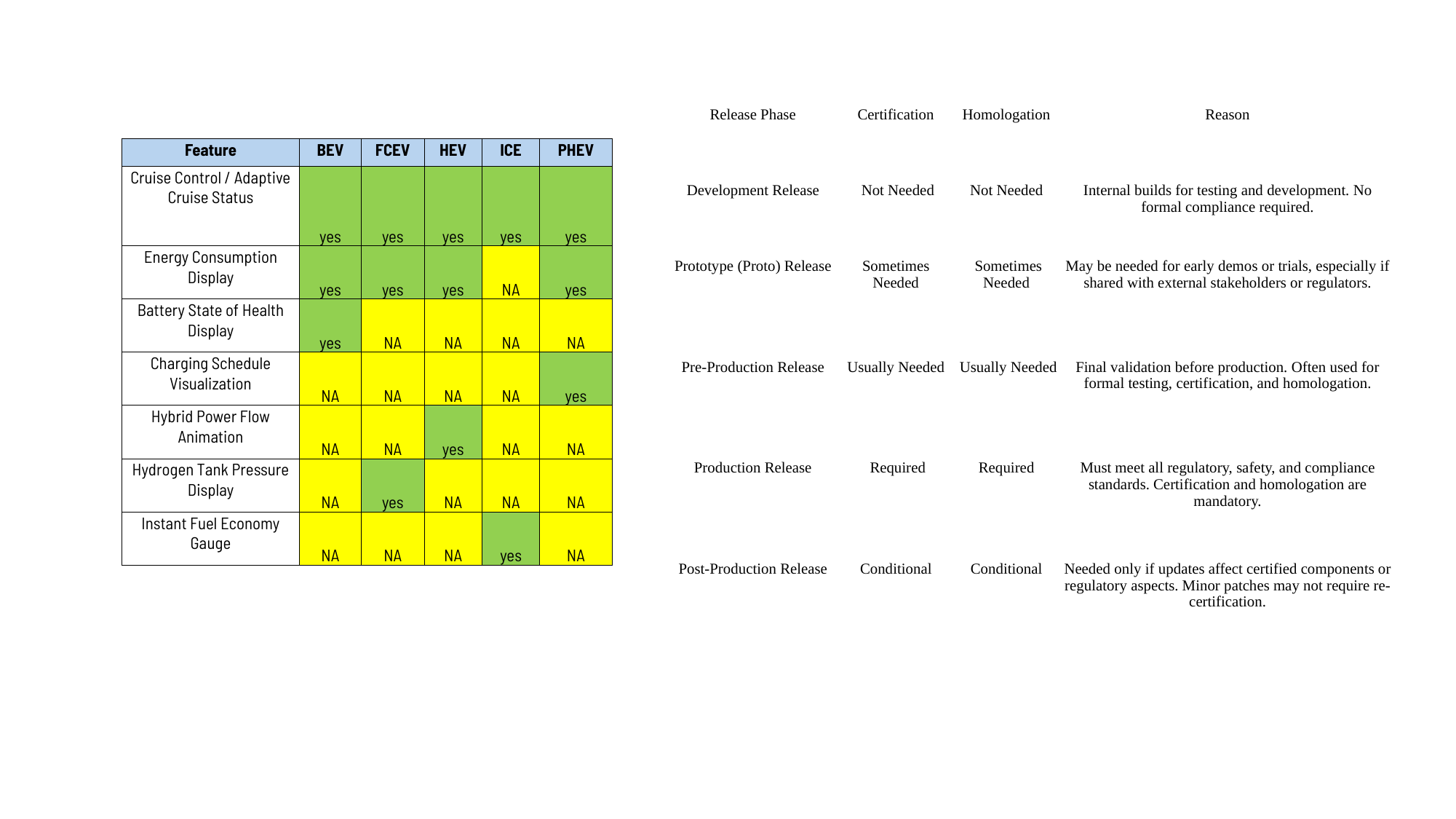

| Release Phase | Certification | Homologation | Reason |
| --- | --- | --- | --- |
| Development Release | Not Needed | Not Needed | Internal builds for testing and development. No formal compliance required. |
| Prototype (Proto) Release | Sometimes Needed | Sometimes Needed | May be needed for early demos or trials, especially if shared with external stakeholders or regulators. |
| Pre-Production Release | Usually Needed | Usually Needed | Final validation before production. Often used for formal testing, certification, and homologation. |
| Production Release | Required | Required | Must meet all regulatory, safety, and compliance standards. Certification and homologation are mandatory. |
| Post-Production Release | Conditional | Conditional | Needed only if updates affect certified components or regulatory aspects. Minor patches may not require re-certification. |
| Feature | BEV | FCEV | HEV | ICE | PHEV |
| --- | --- | --- | --- | --- | --- |
| Cruise Control / Adaptive Cruise Status | yes | yes | yes | yes | yes |
| Energy Consumption Display | yes | yes | yes | NA | yes |
| Battery State of Health Display | yes | NA | NA | NA | NA |
| Charging Schedule Visualization | NA | NA | NA | NA | yes |
| Hybrid Power Flow Animation | NA | NA | yes | NA | NA |
| Hydrogen Tank Pressure Display | NA | yes | NA | NA | NA |
| Instant Fuel Economy Gauge | NA | NA | NA | yes | NA |